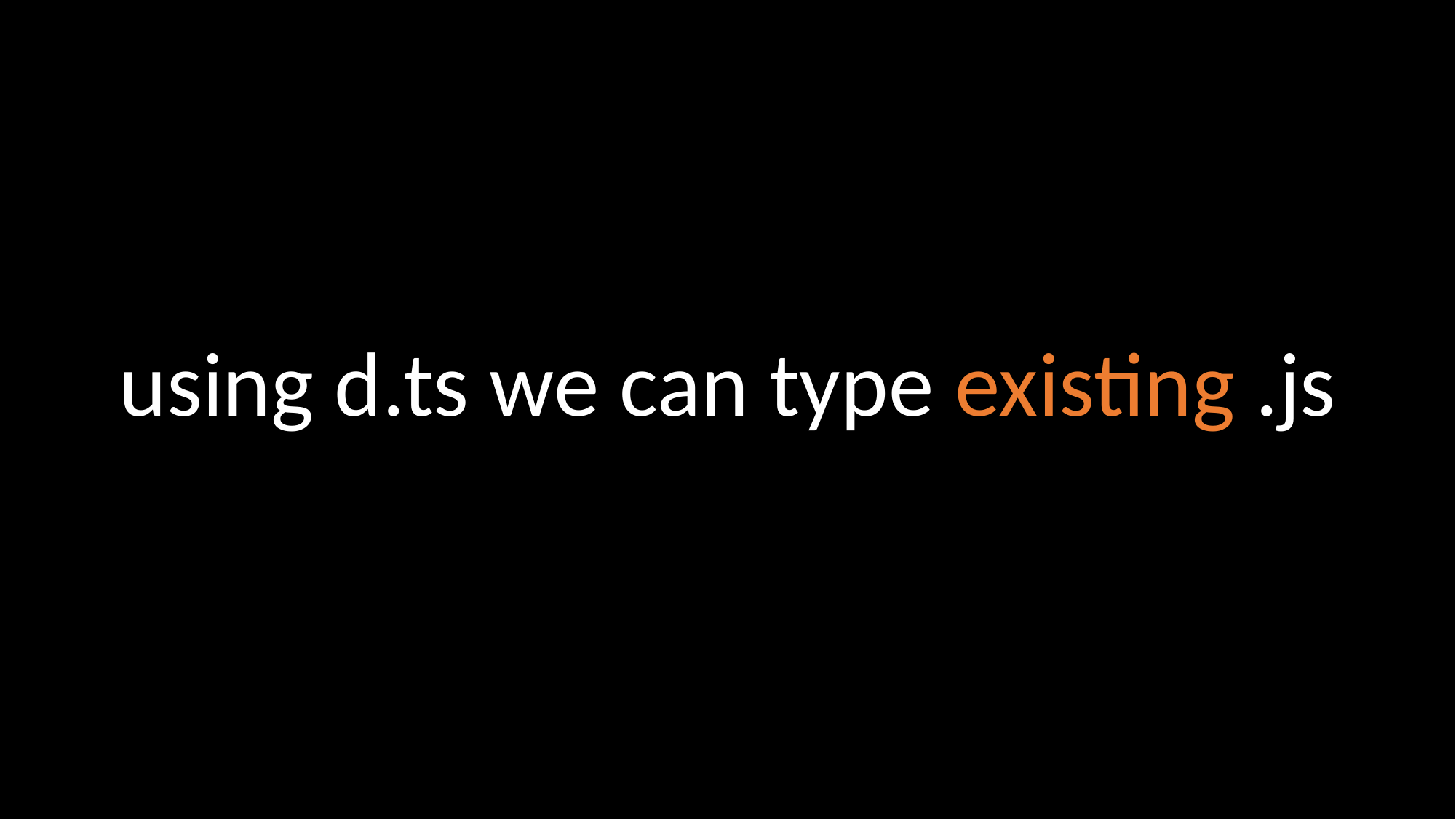

using d.ts we can type existing .js